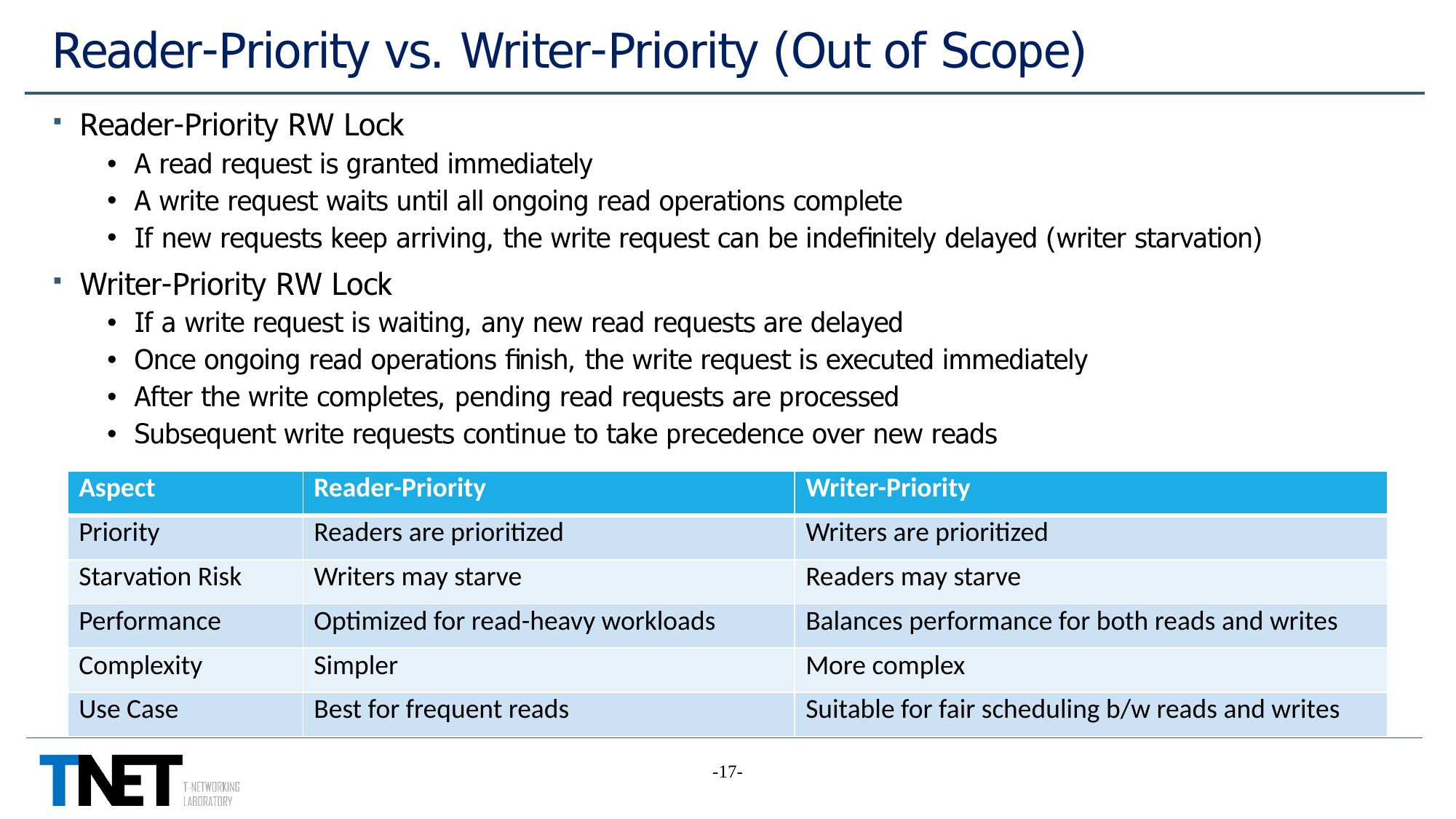

# Reader-Priority vs. Writer-Priority (Out of Scope)
Reader-Priority RW Lock
A read request is granted immediately
A write request waits until all ongoing read operations complete
If new requests keep arriving, the write request can be indefinitely delayed (writer starvation)
Writer-Priority RW Lock
If a write request is waiting, any new read requests are delayed
Once ongoing read operations finish, the write request is executed immediately
After the write completes, pending read requests are processed
Subsequent write requests continue to take precedence over new reads
| Aspect | Reader-Priority | Writer-Priority |
| --- | --- | --- |
| Priority | Readers are prioritized | Writers are prioritized |
| Starvation Risk | Writers may starve | Readers may starve |
| Performance | Optimized for read-heavy workloads | Balances performance for both reads and writes |
| Complexity | Simpler | More complex |
| Use Case | Best for frequent reads | Suitable for fair scheduling b/w reads and writes |
-17-